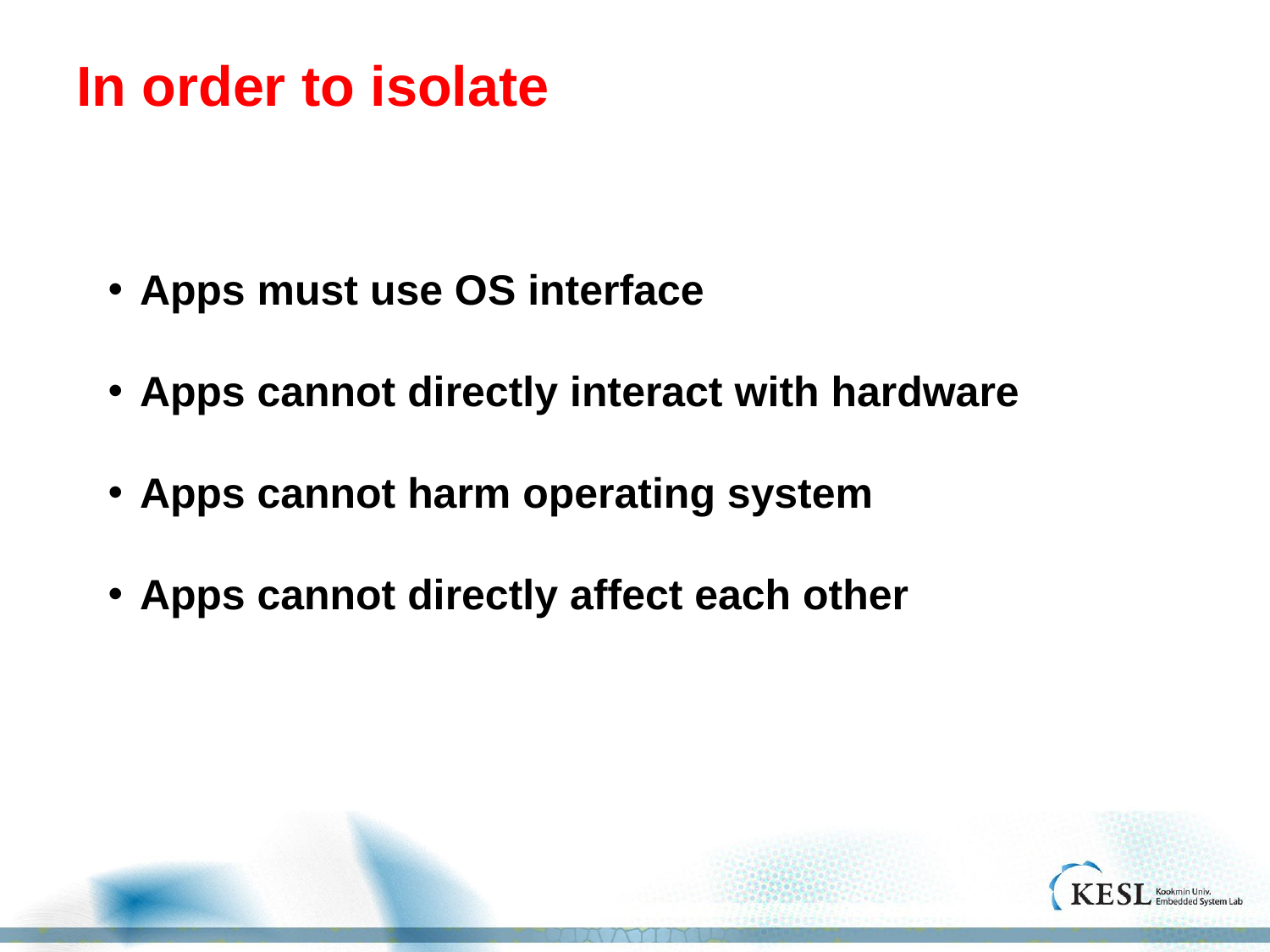

# In order to isolate

Apps must use OS interface

Apps cannot directly interact with hardware

Apps cannot harm operating system

Apps cannot directly affect each other